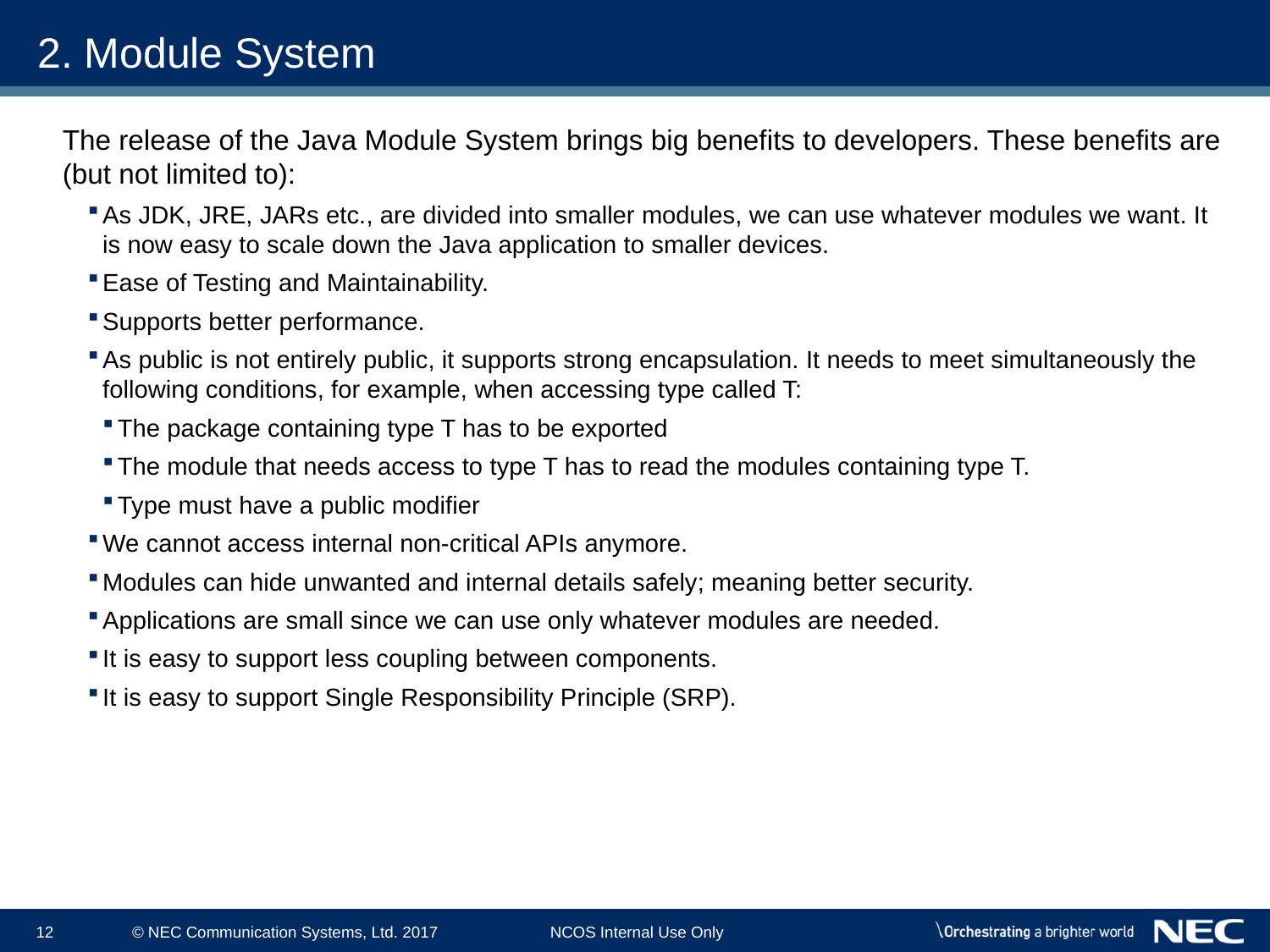

# 2. Module System
The release of the Java Module System brings big benefits to developers. These benefits are (but not limited to):
As JDK, JRE, JARs etc., are divided into smaller modules, we can use whatever modules we want. It is now easy to scale down the Java application to smaller devices.
Ease of Testing and Maintainability.
Supports better performance.
As public is not entirely public, it supports strong encapsulation. It needs to meet simultaneously the following conditions, for example, when accessing type called T:
The package containing type T has to be exported
The module that needs access to type T has to read the modules containing type T.
Type must have a public modifier
We cannot access internal non-critical APIs anymore.
Modules can hide unwanted and internal details safely; meaning better security.
Applications are small since we can use only whatever modules are needed.
It is easy to support less coupling between components.
It is easy to support Single Responsibility Principle (SRP).